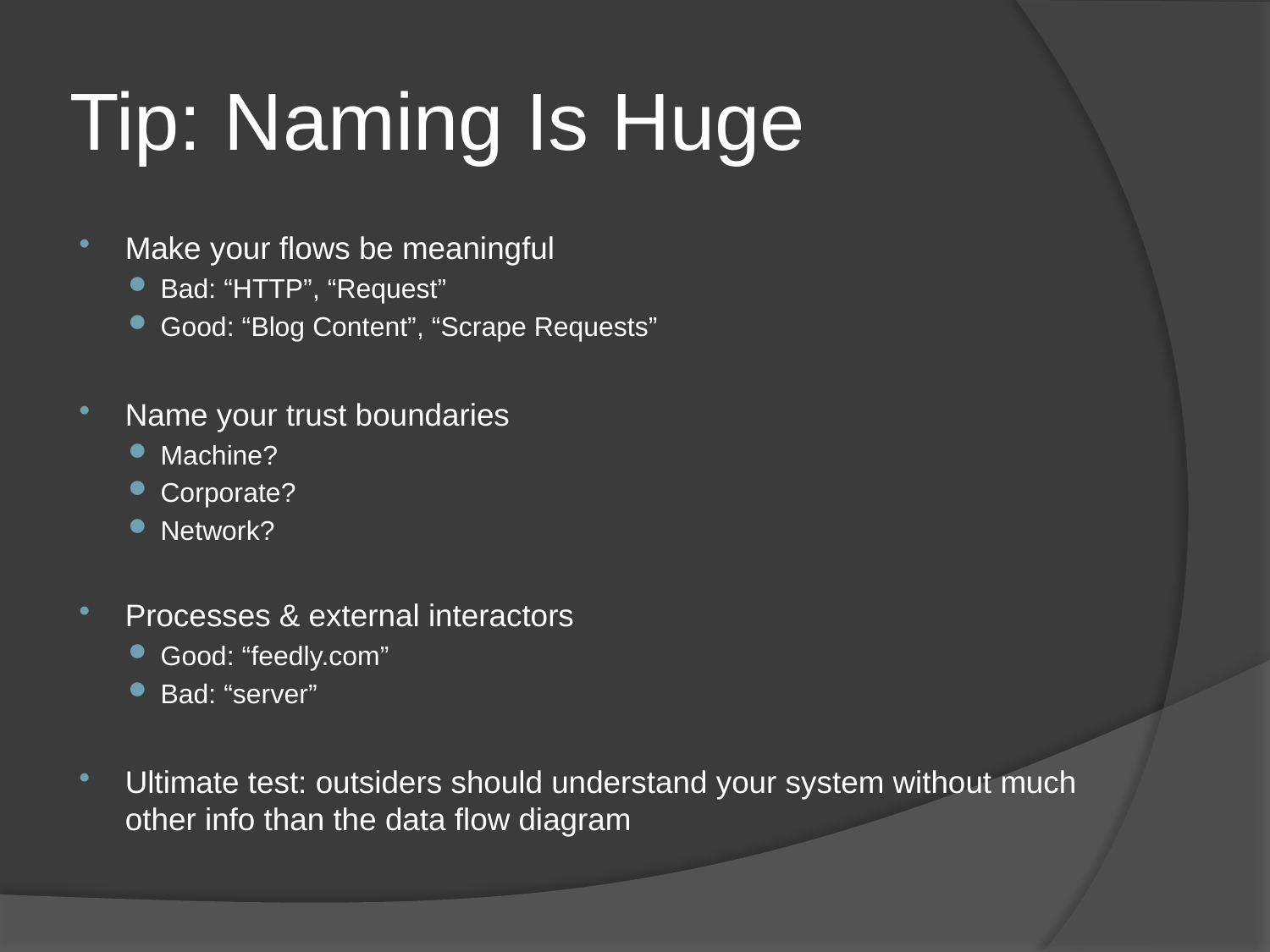

# Tip: Naming Is Huge
Make your flows be meaningful
Bad: “HTTP”, “Request”
Good: “Blog Content”, “Scrape Requests”

Name your trust boundaries
Machine?
Corporate?
Network?

Processes & external interactors
Good: “feedly.com”
Bad: “server”

Ultimate test: outsiders should understand your system without much other info than the data flow diagram